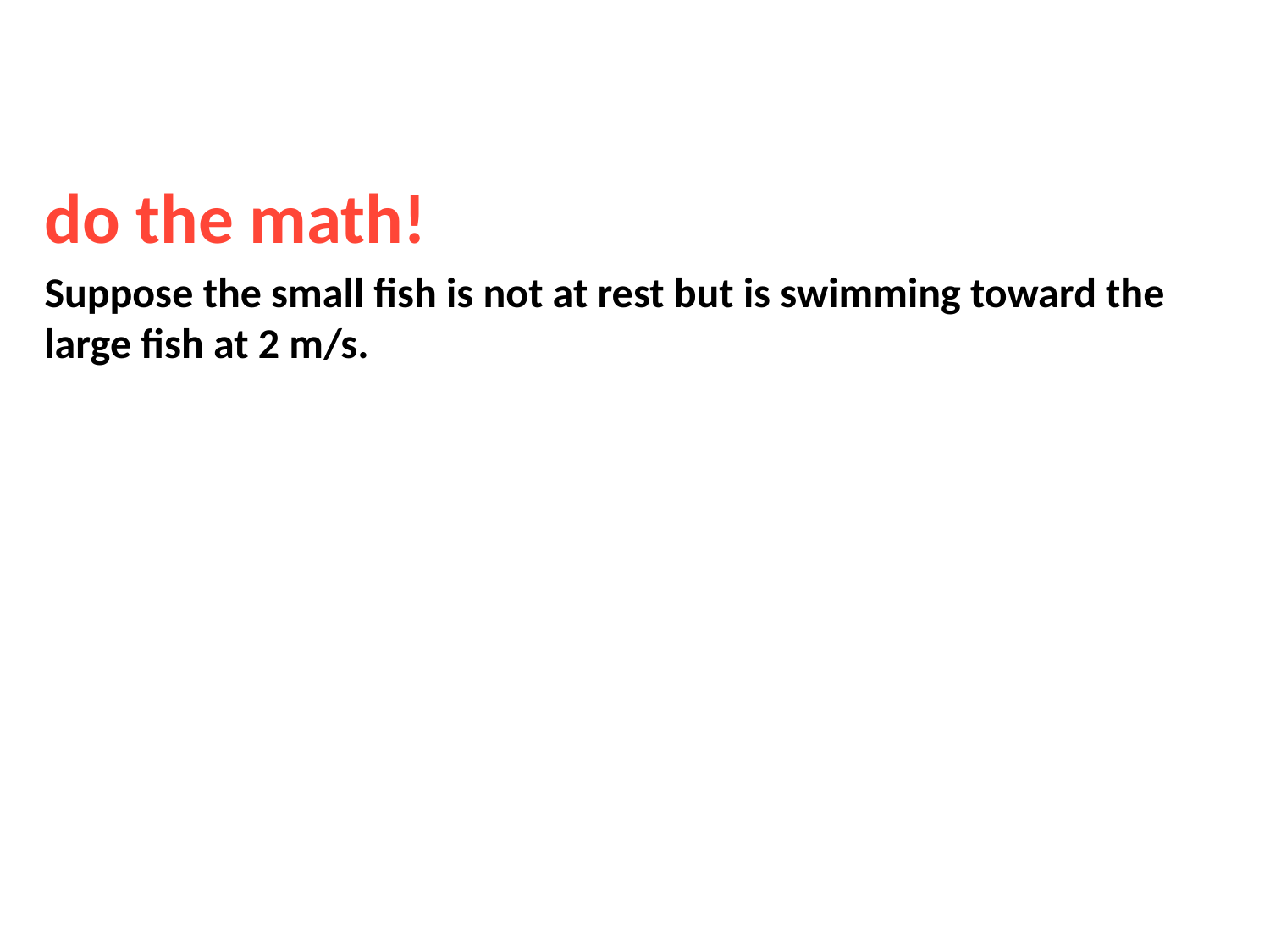

do the math!
Suppose the small fish is not at rest but is swimming toward the large fish at 2 m/s.